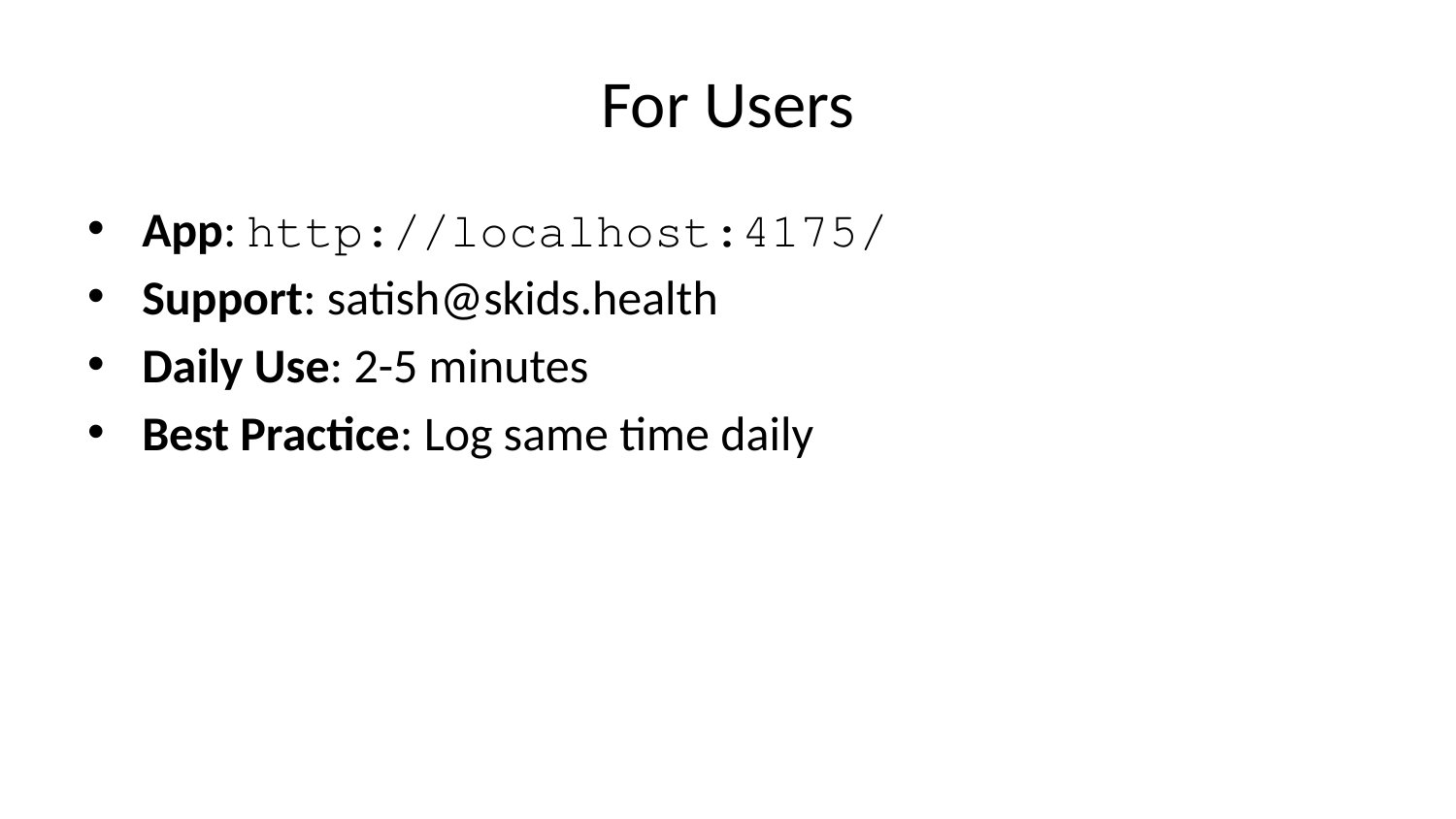

# For Users
App: http://localhost:4175/
Support: satish@skids.health
Daily Use: 2-5 minutes
Best Practice: Log same time daily